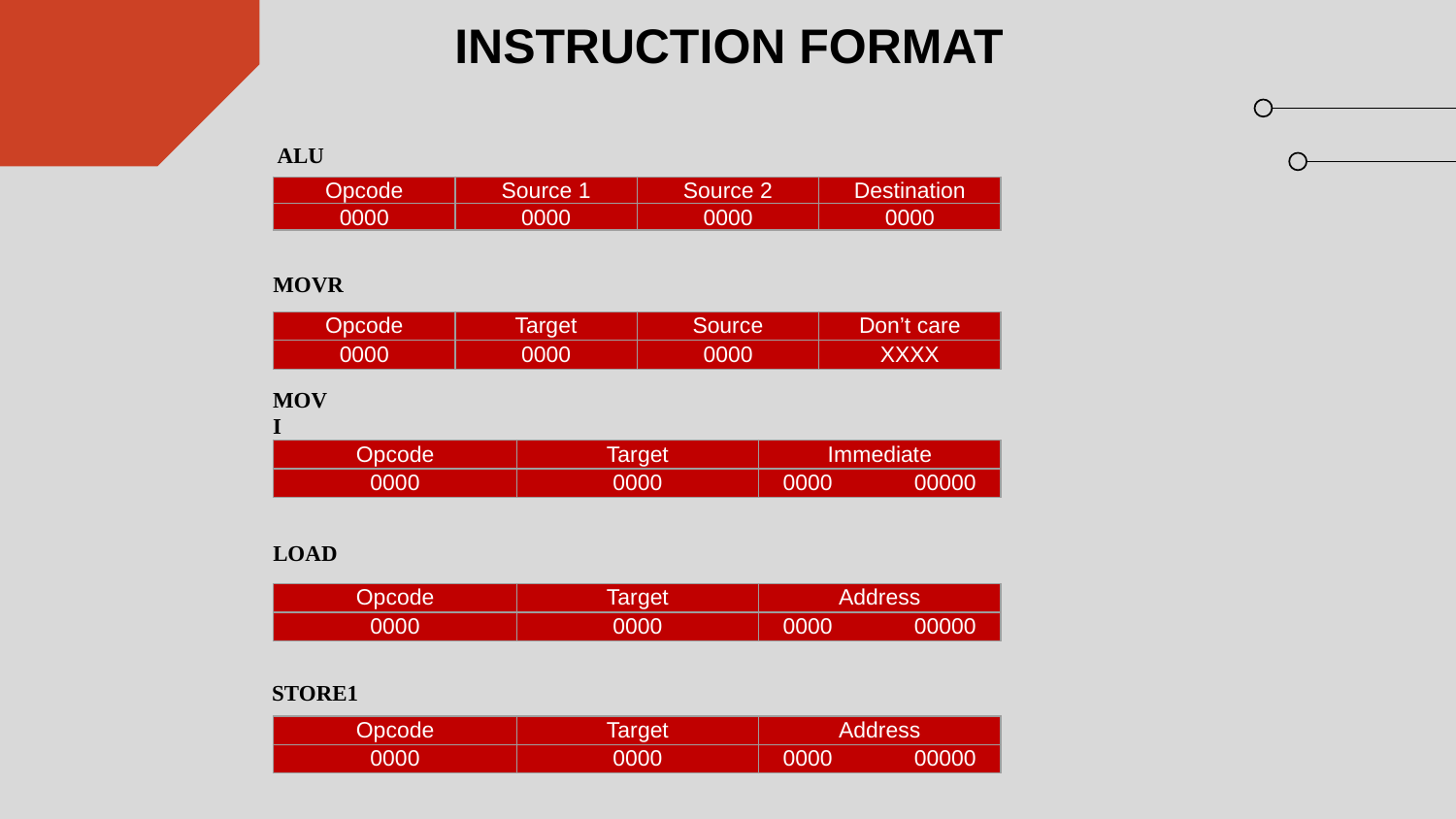

# INSTRUCTION FORMAT

ALU

| Opcode | Source 1 | Source 2 | Destination |
| --- | --- | --- | --- |
| 0000 | 0000 | 0000 | 0000 |
MOVR

| Opcode | Target | Source | Don’t care |
| --- | --- | --- | --- |
| 0000 | 0000 | 0000 | XXXX |
MOVI

| Opcode | Target | Immediate |
| --- | --- | --- |
| 0000 | 0000 | 0000 00000 |
LOAD

| Opcode | Target | Address |
| --- | --- | --- |
| 0000 | 0000 | 0000 00000 |
STORE1
| Opcode | Target | Address |
| --- | --- | --- |
| 0000 | 0000 | 0000 00000 |